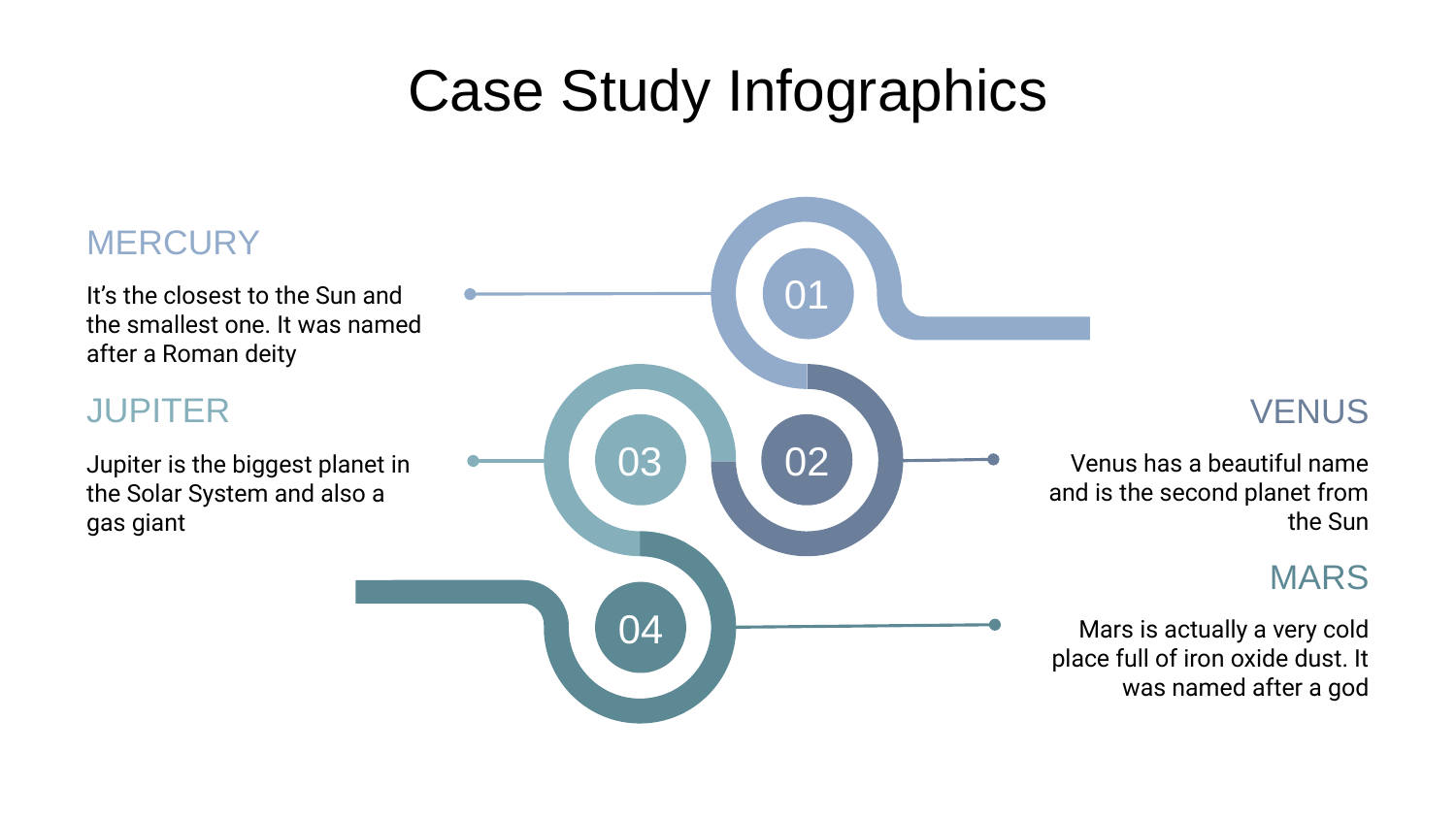

# Case Study Infographics

MERCURY

It’s the closest to the Sun and the smallest one. It was named after a Roman deity
01

JUPITER
VENUS

03
02
Venus has a beautiful name and is the second planet from the Sun
Jupiter is the biggest planet in the Solar System and also a gas giant

MARS

Mars is actually a very cold place full of iron oxide dust. It was named after a god
04